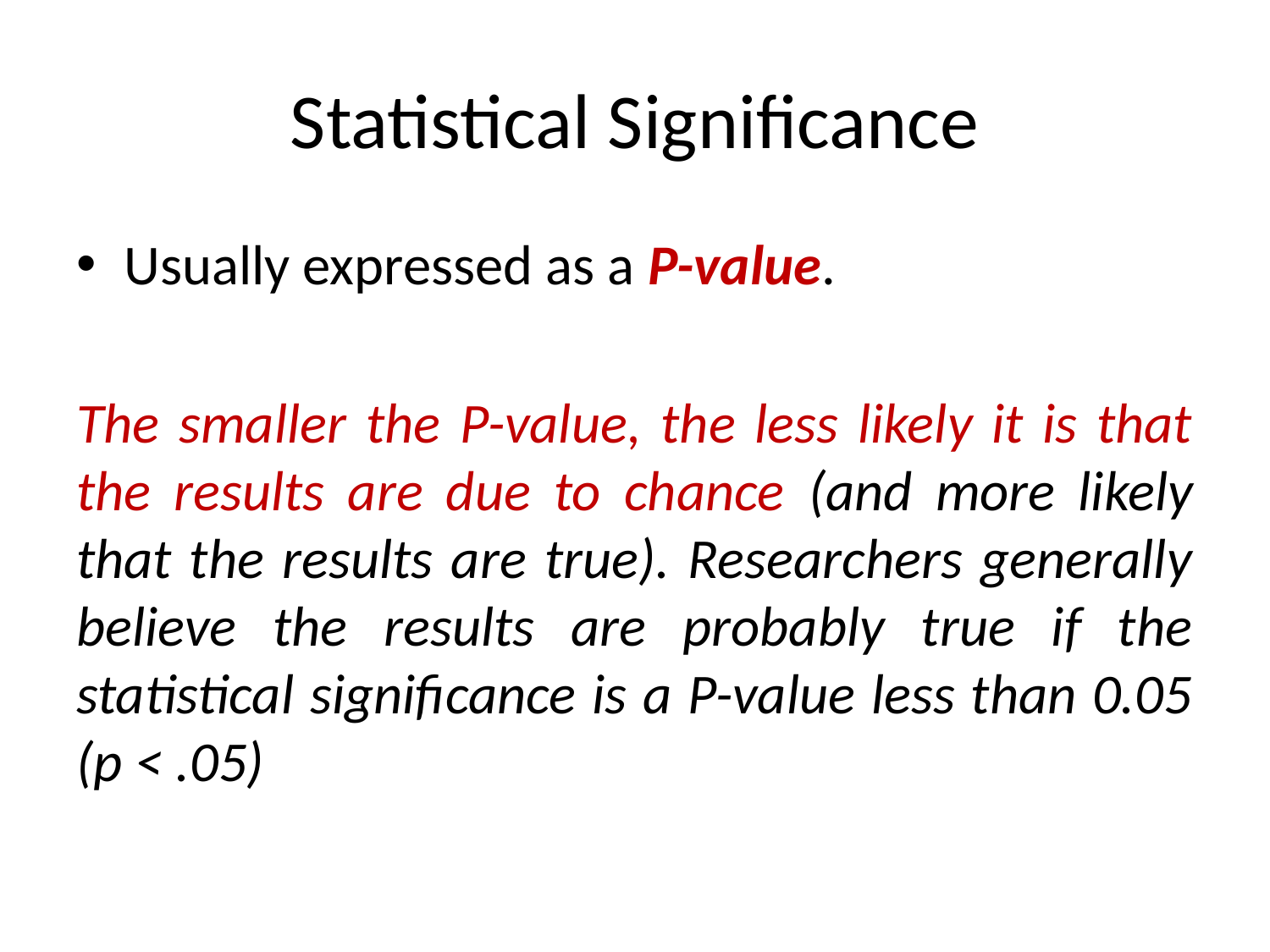

# Statistical Significance
Usually expressed as a P-value.

The smaller the P-value, the less likely it is that the results are due to chance (and more likely that the results are true). Researchers generally believe the results are probably true if the statistical significance is a P-value less than 0.05 (p < .05)